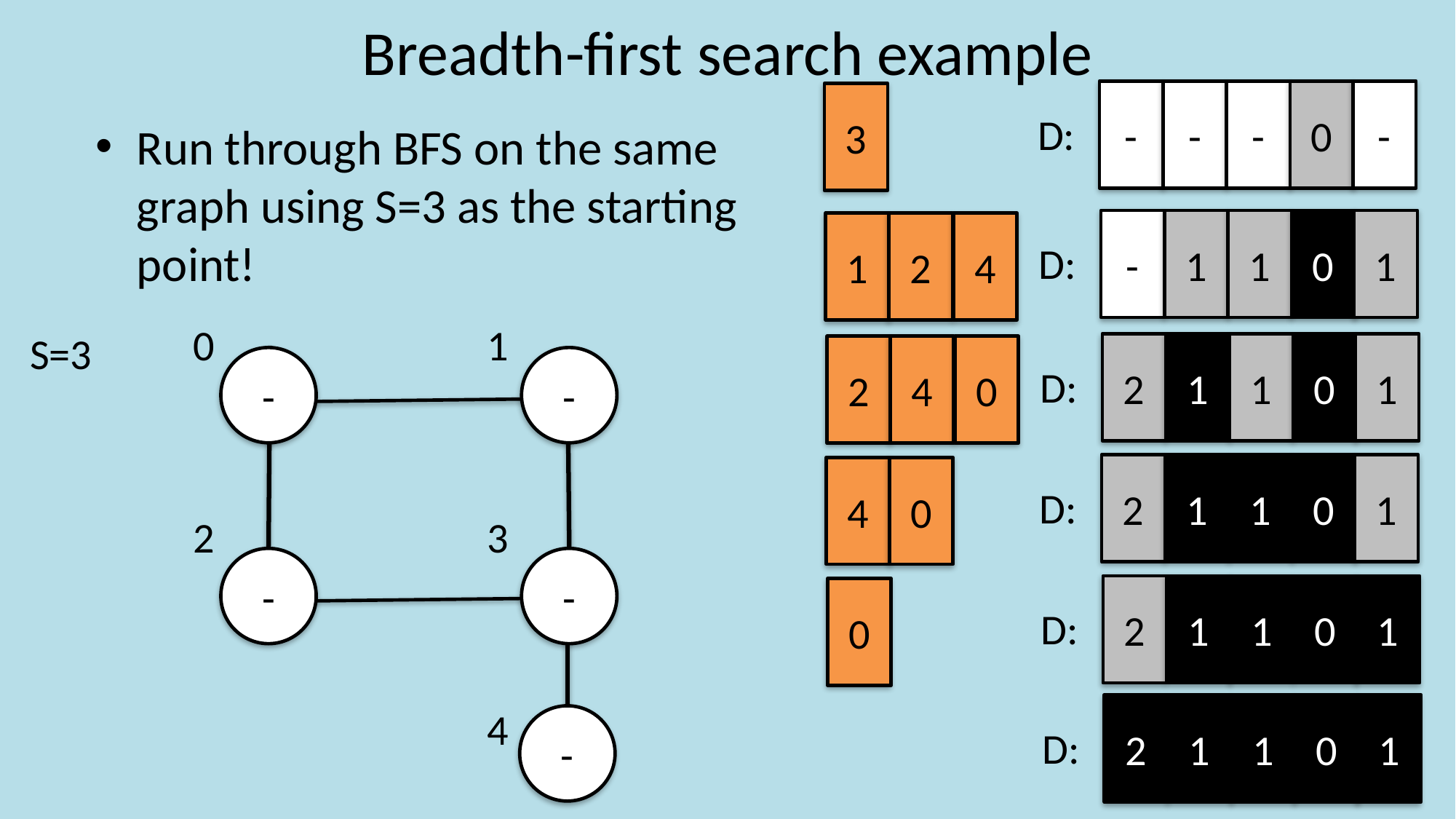

# Breadth-first search example
-
-
-
0
-
D:
3
Run through BFS on the same
graph using S=3 as the starting
point!

-
1
1
0
1
D:
1
2
4
0
1
-
-
2
3
-
-
4
-
S=3
2
1
1
0
1
D:
2
4
0
2
1
1
0
1
D:
4
0
2
1
1
0
1
D:
0
2
1
1
0
1
D: